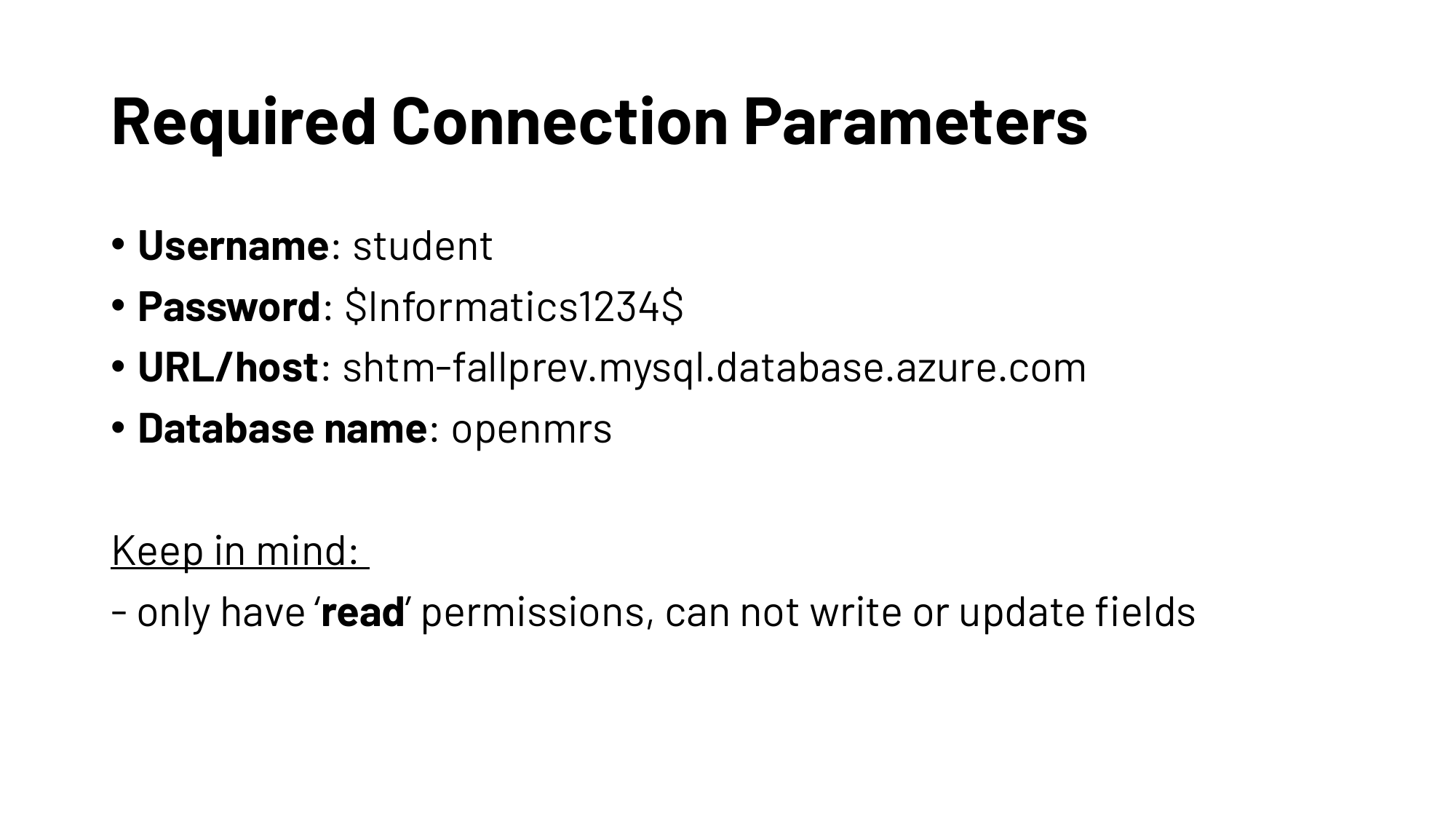

# Required Connection Parameters
Username: student
Password: $Informatics1234$
URL/host: shtm-fallprev.mysql.database.azure.com
Database name: openmrs

Keep in mind:
- only have ‘read’ permissions, can not write or update fields